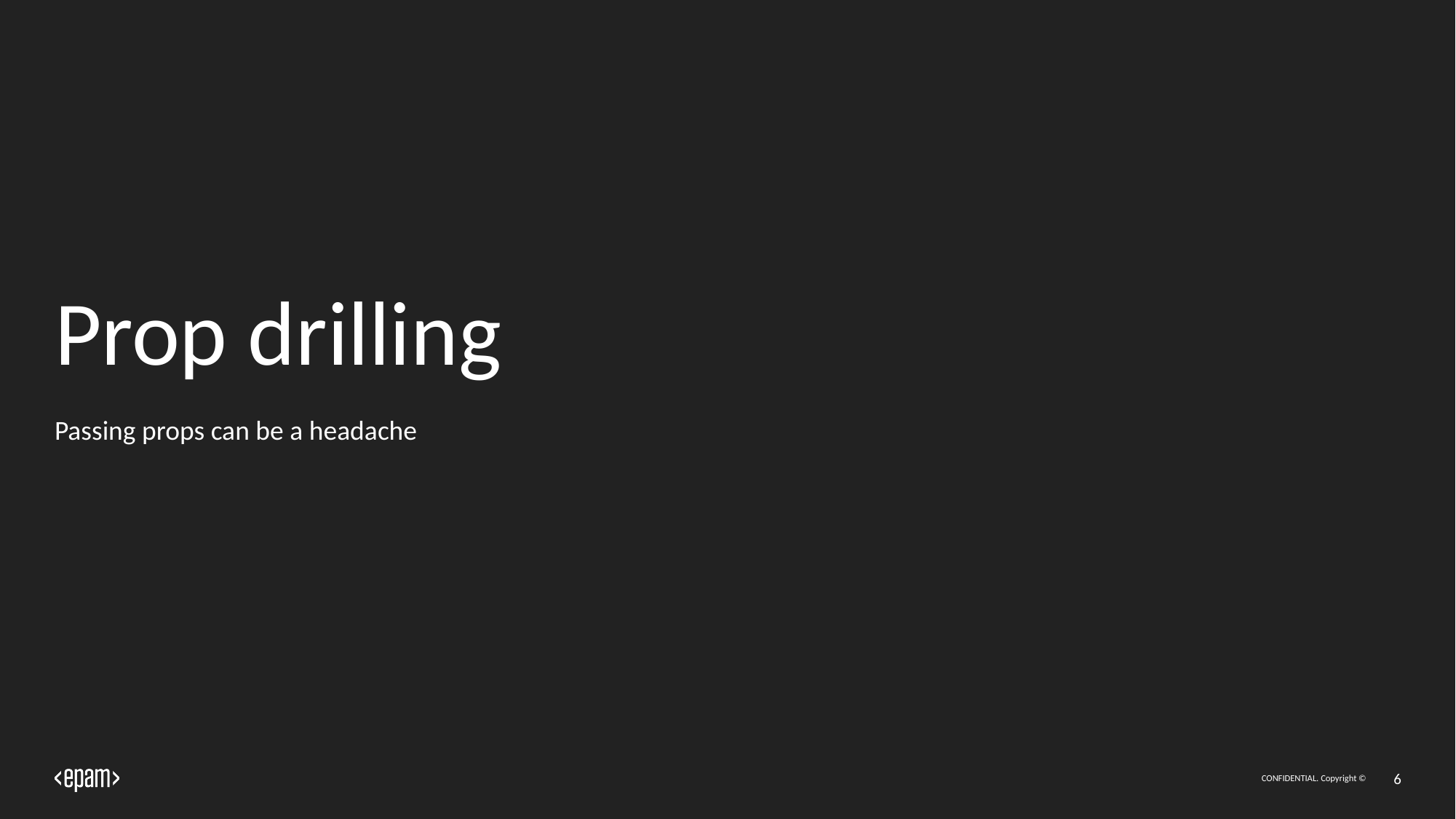

# Prop drilling
Passing props can be a headache